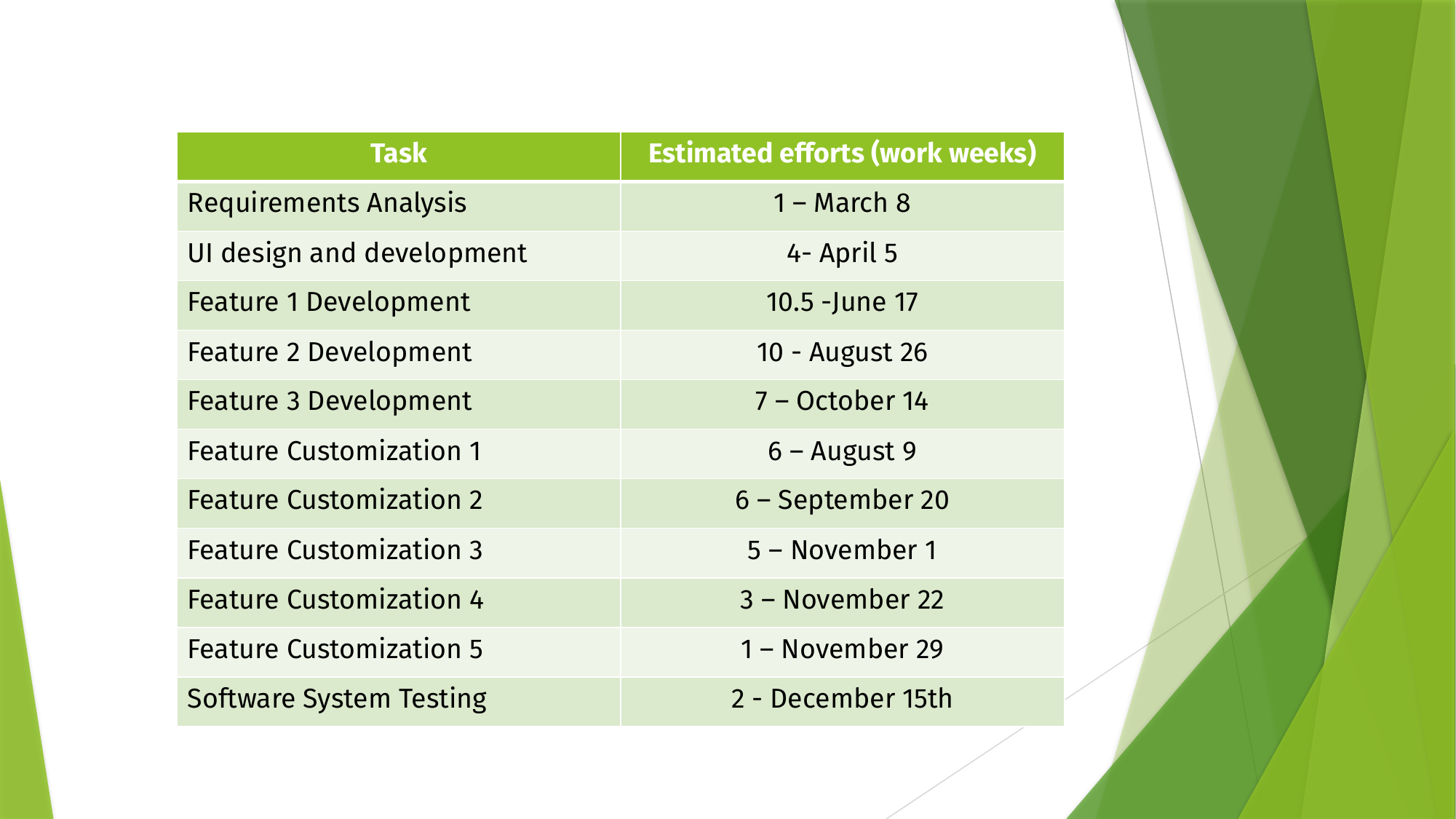

| Task | Estimated efforts (work weeks) |
| --- | --- |
| Requirements Analysis | 1 – March 8 |
| UI design and development | 4- April 5 |
| Feature 1 Development | 10.5 -June 17 |
| Feature 2 Development | 10 - August 26 |
| Feature 3 Development | 7 – October 14 |
| Feature Customization 1 | 6 – August 9 |
| Feature Customization 2 | 6 – September 20 |
| Feature Customization 3 | 5 – November 1 |
| Feature Customization 4 | 3 – November 22 |
| Feature Customization 5 | 1 – November 29 |
| Software System Testing | 2 - December 15th |